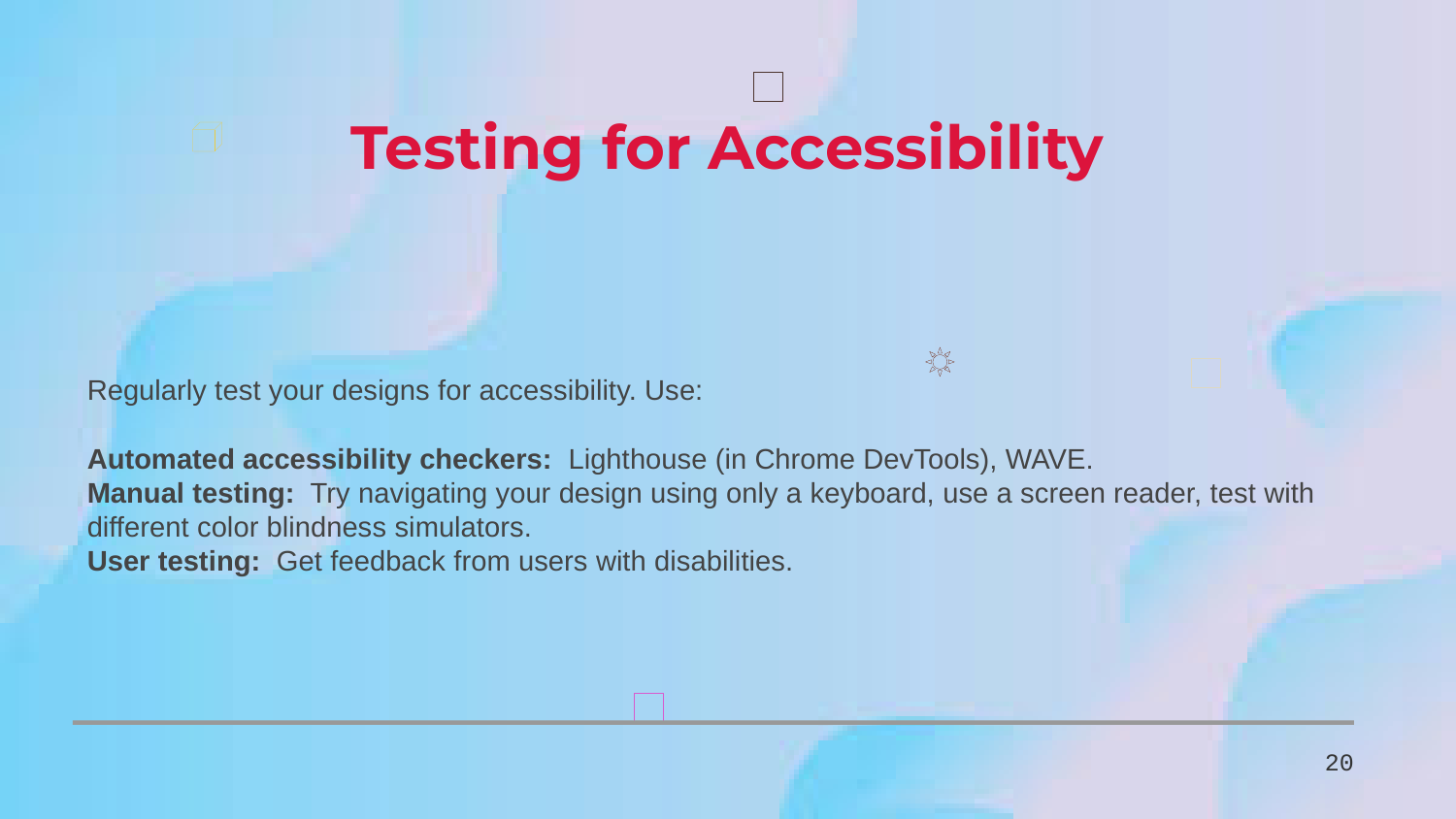

Testing for Accessibility

Regularly test your designs for accessibility. Use:

Automated accessibility checkers:  Lighthouse (in Chrome DevTools), WAVE.
Manual testing:  Try navigating your design using only a keyboard, use a screen reader, test with different color blindness simulators.
User testing:  Get feedback from users with disabilities.

20